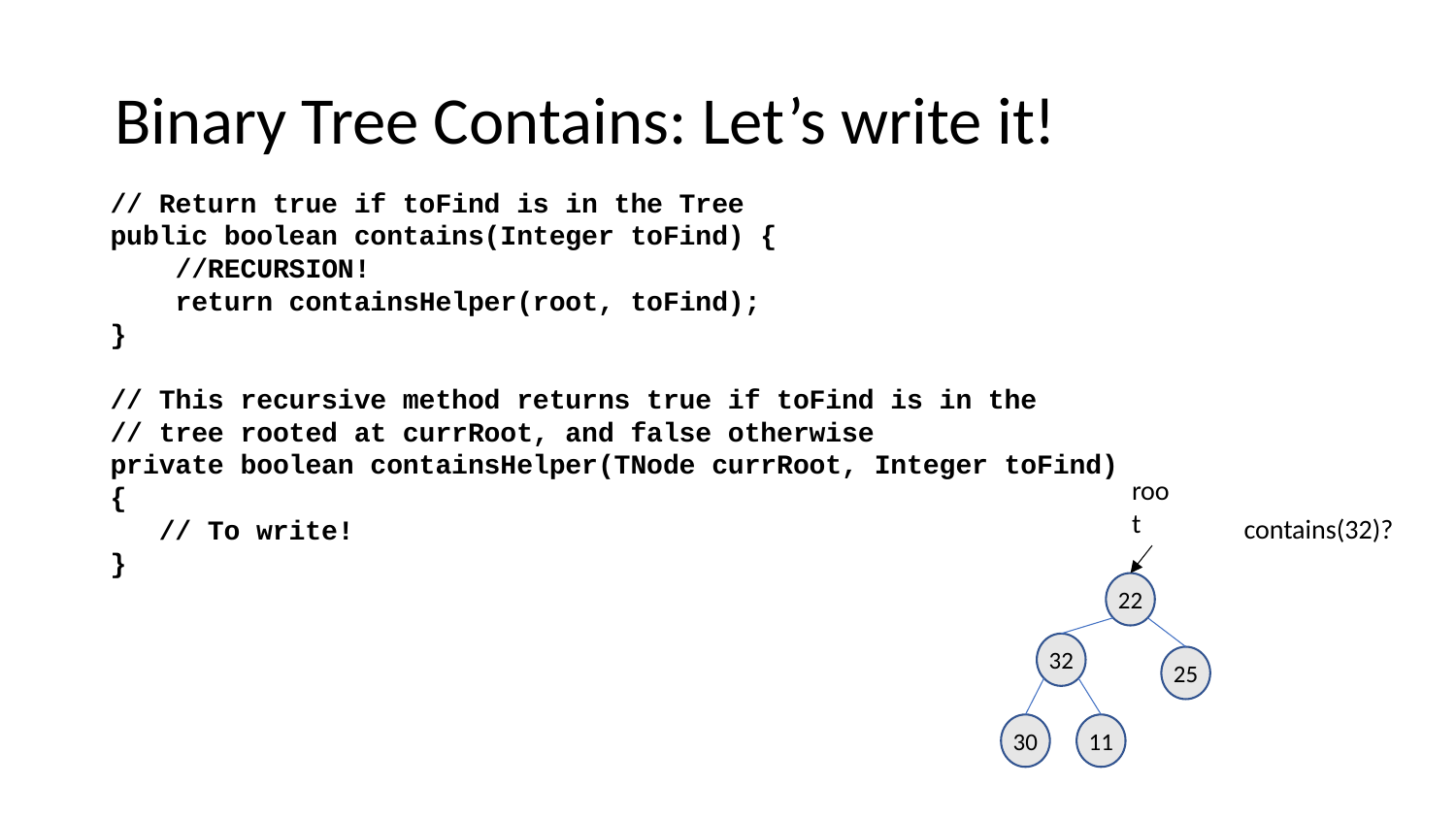

# Binary Tree Contains: Let’s write it!
// Return true if toFind is in the Tree
public boolean contains(Integer toFind) {
    //RECURSION!
    return containsHelper(root, toFind);
}

// This recursive method returns true if toFind is in the
// tree rooted at currRoot, and false otherwise
private boolean containsHelper(TNode currRoot, Integer toFind)
{
   // To write!
}

root
contains(32)?
22
32
25
30
11